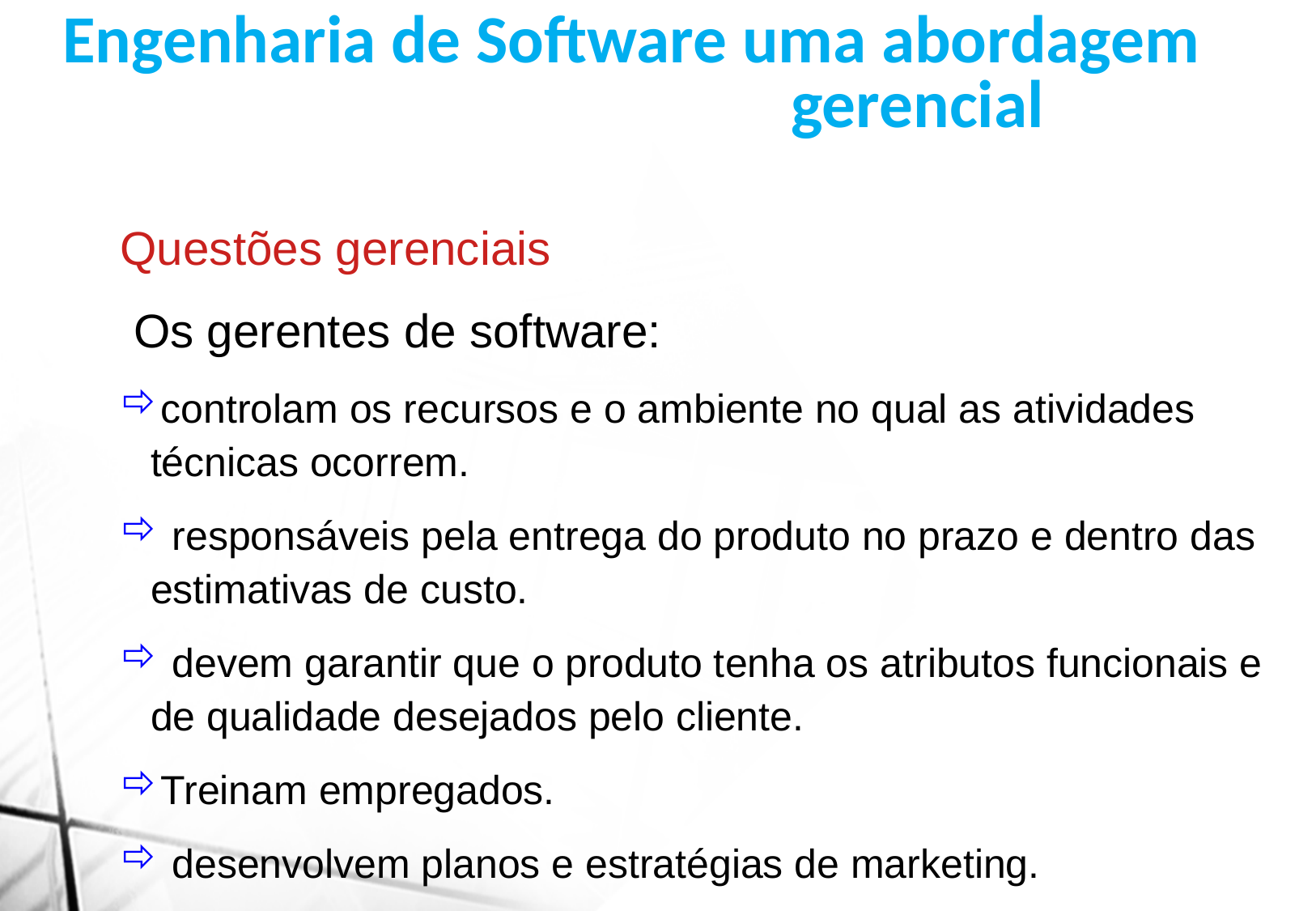

Engenharia de Software uma abordagem     						gerencial
Questões gerenciais
 Os gerentes de software:
controlam os recursos e o ambiente no qual as atividades técnicas ocorrem.
 responsáveis pela entrega do produto no prazo e dentro das estimativas de custo.
 devem garantir que o produto tenha os atributos funcionais e de qualidade desejados pelo cliente.
Treinam empregados.
 desenvolvem planos e estratégias de marketing.